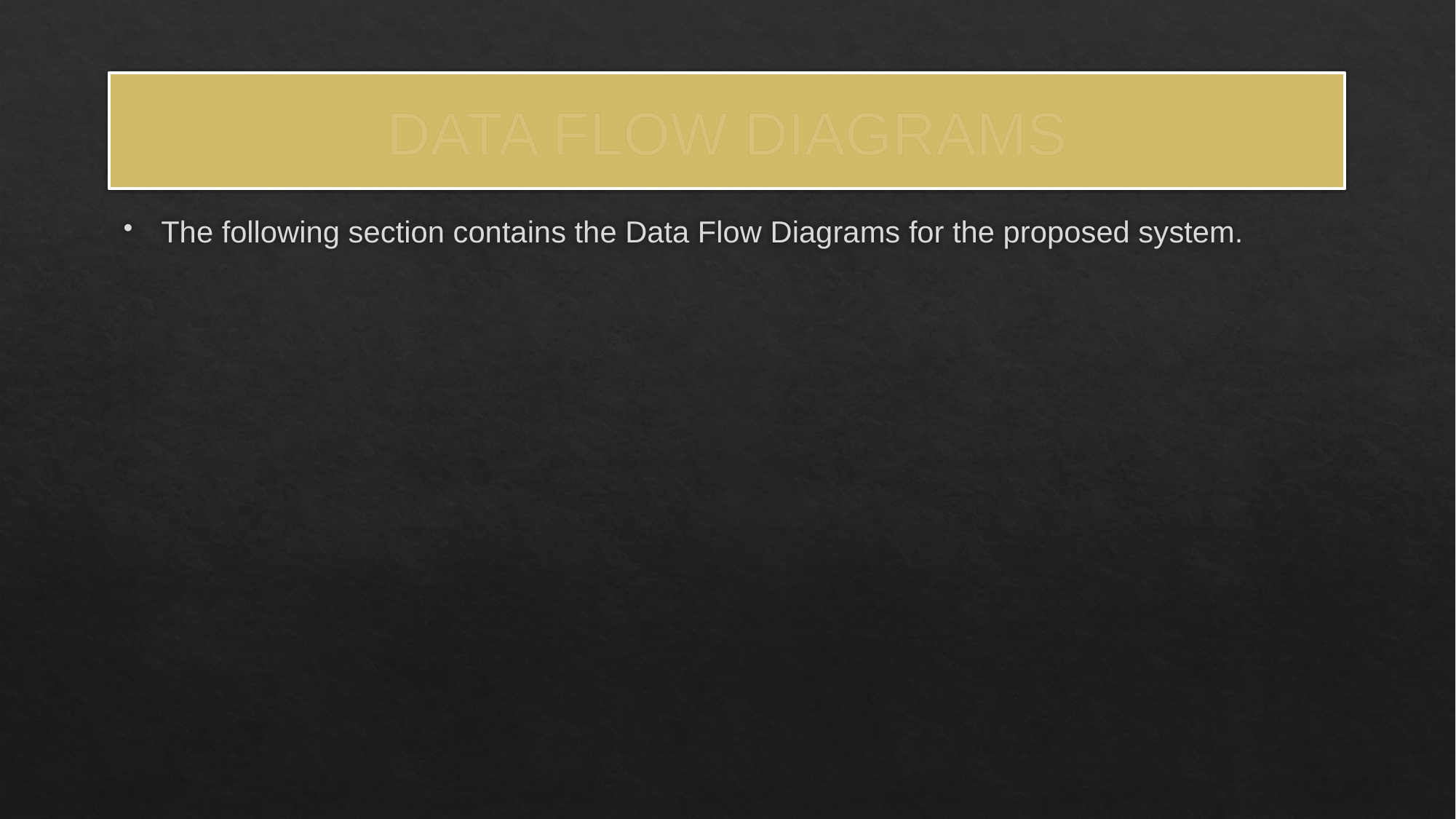

# DATA FLOW DIAGRAMS
The following section contains the Data Flow Diagrams for the proposed system.